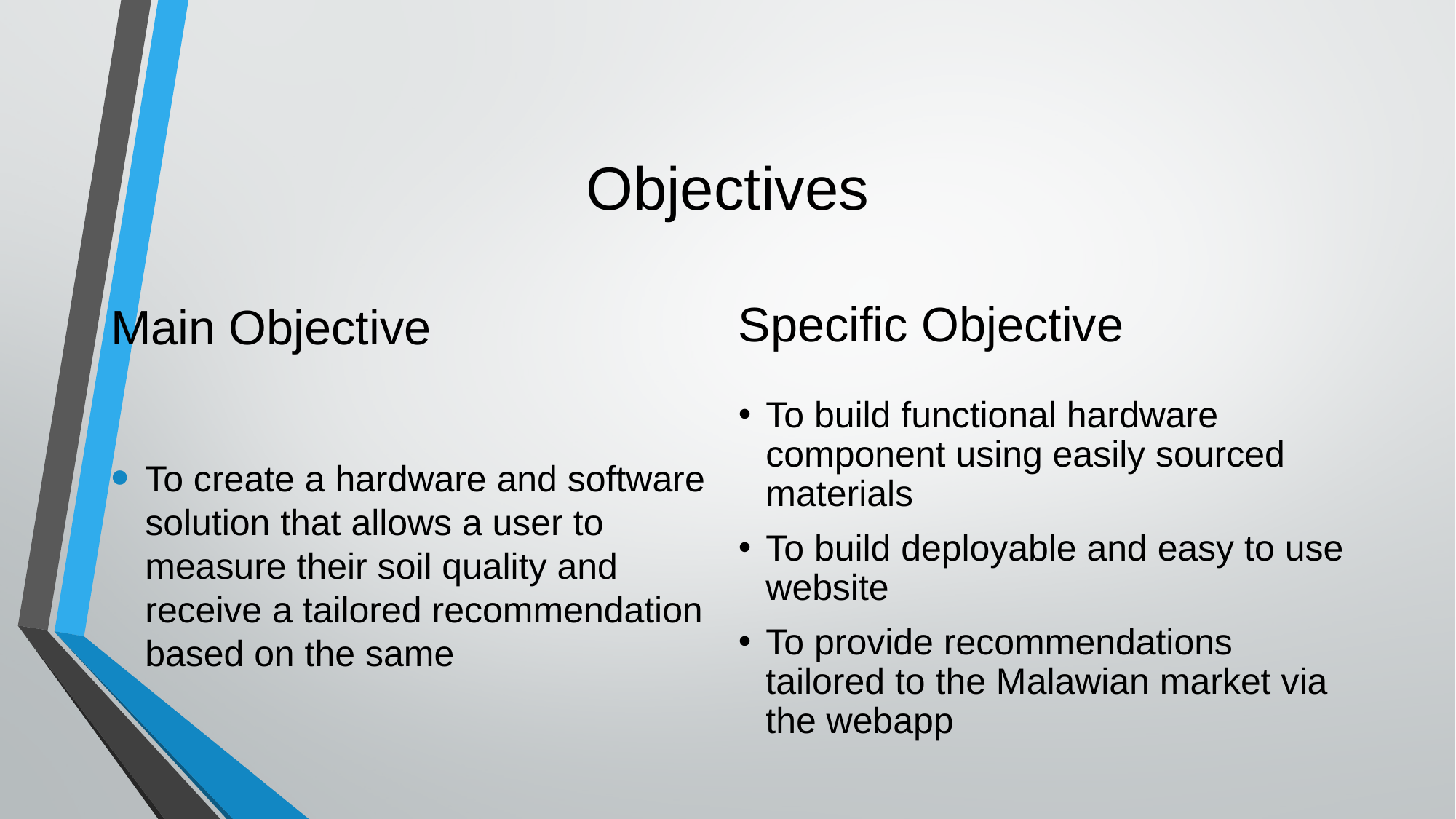

# Objectives
Specific Objective
Main Objective
To build functional hardware component using easily sourced materials
To build deployable and easy to use website
To provide recommendations tailored to the Malawian market via the webapp

To create a hardware and software solution that allows a user to measure their soil quality and receive a tailored recommendation based on the same